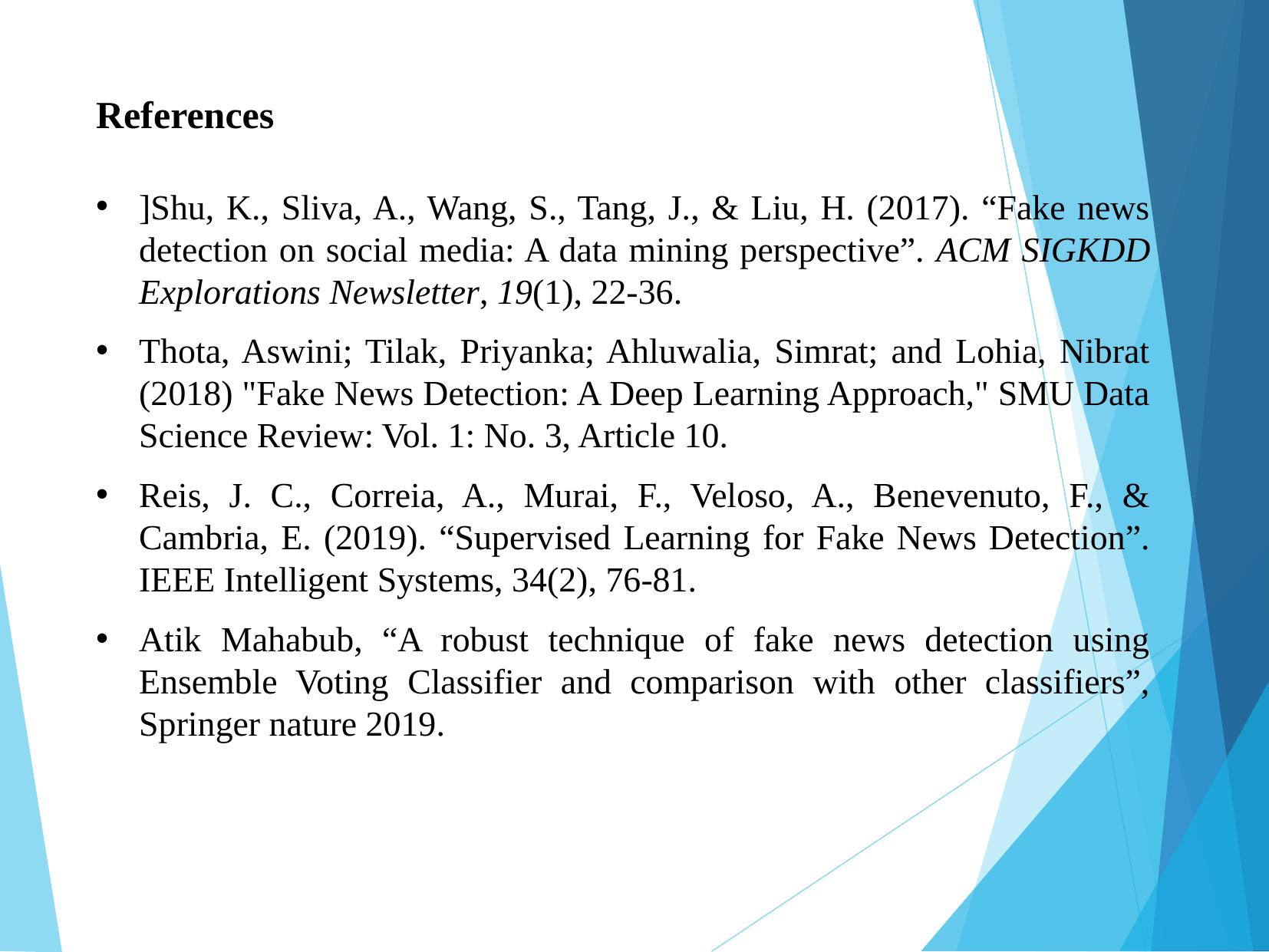

# References
]Shu, K., Sliva, A., Wang, S., Tang, J., & Liu, H. (2017). “Fake news detection on social media: A data mining perspective”. ACM SIGKDD Explorations Newsletter, 19(1), 22-36.
Thota, Aswini; Tilak, Priyanka; Ahluwalia, Simrat; and Lohia, Nibrat (2018) "Fake News Detection: A Deep Learning Approach," SMU Data Science Review: Vol. 1: No. 3, Article 10.
Reis, J. C., Correia, A., Murai, F., Veloso, A., Benevenuto, F., & Cambria, E. (2019). “Supervised Learning for Fake News Detection”. IEEE Intelligent Systems, 34(2), 76-81.
Atik Mahabub, “A robust technique of fake news detection using Ensemble Voting Classifier and comparison with other classifiers”, Springer nature 2019.